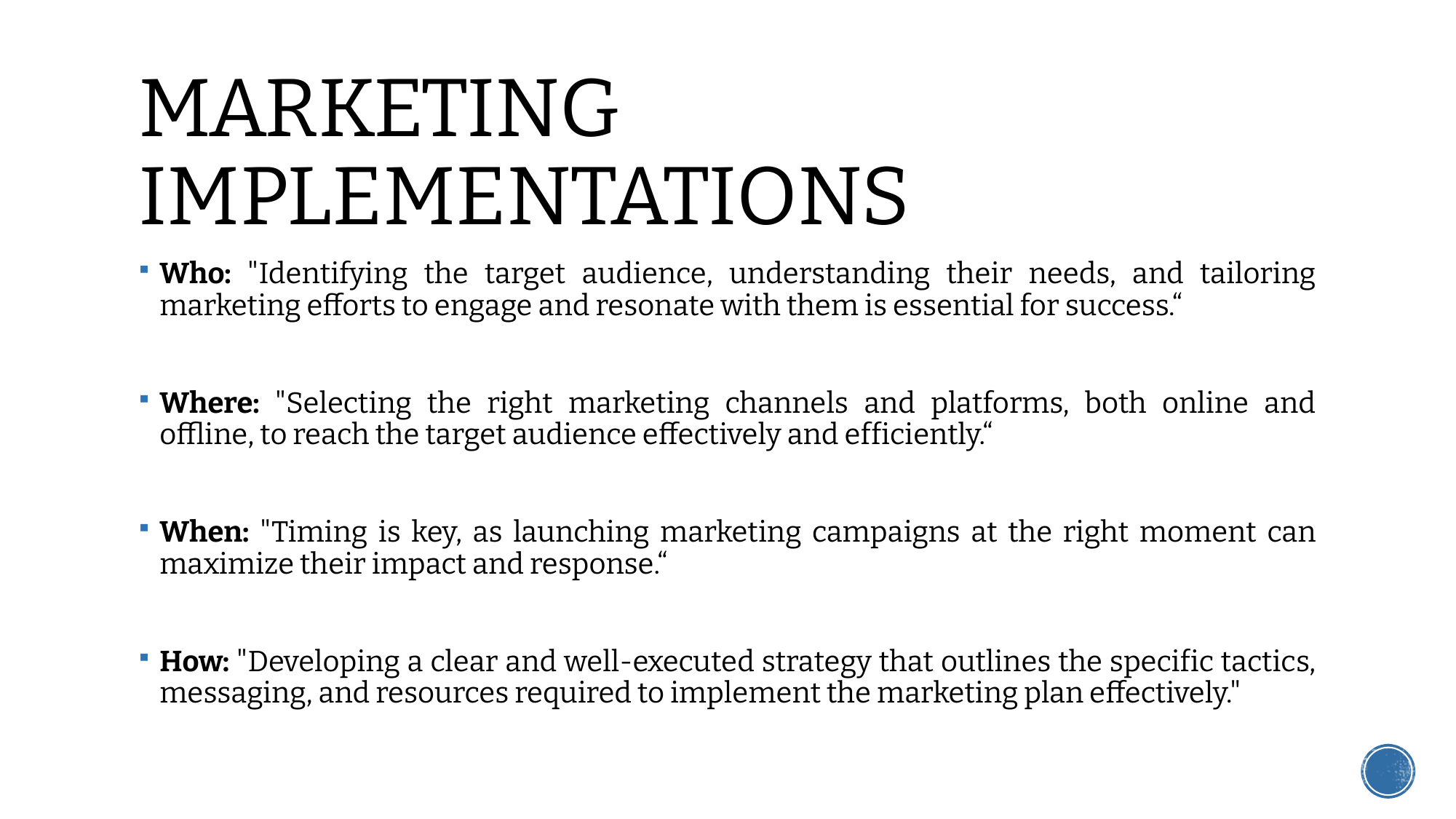

# Marketing implementations
Who: "Identifying the target audience, understanding their needs, and tailoring marketing efforts to engage and resonate with them is essential for success.“

Where: "Selecting the right marketing channels and platforms, both online and offline, to reach the target audience effectively and efficiently.“

When: "Timing is key, as launching marketing campaigns at the right moment can maximize their impact and response.“

How: "Developing a clear and well-executed strategy that outlines the specific tactics, messaging, and resources required to implement the marketing plan effectively."